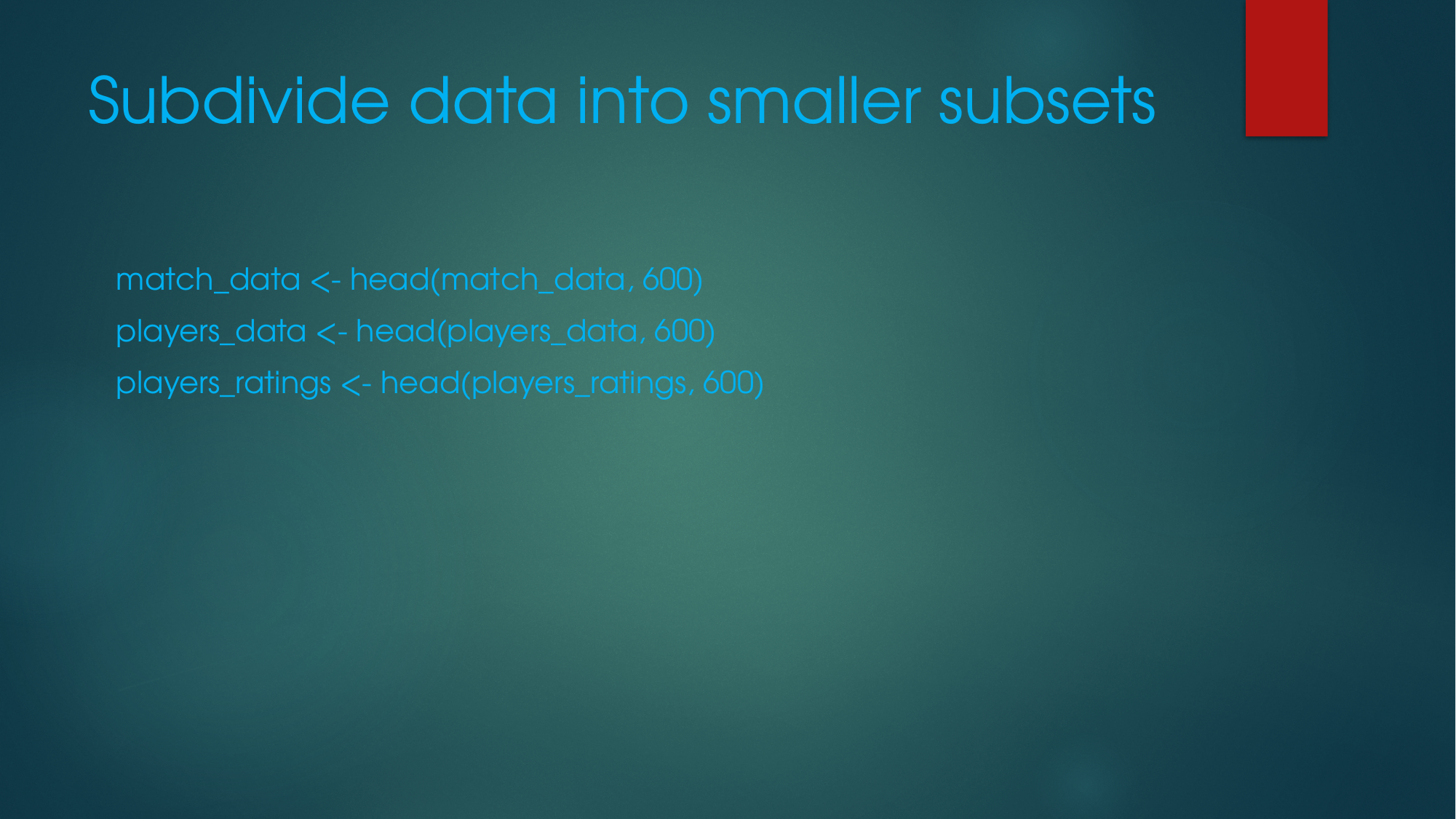

# Subdivide data into smaller subsets
match_data <- head(match_data, 600)
players_data <- head(players_data, 600)
players_ratings <- head(players_ratings, 600)